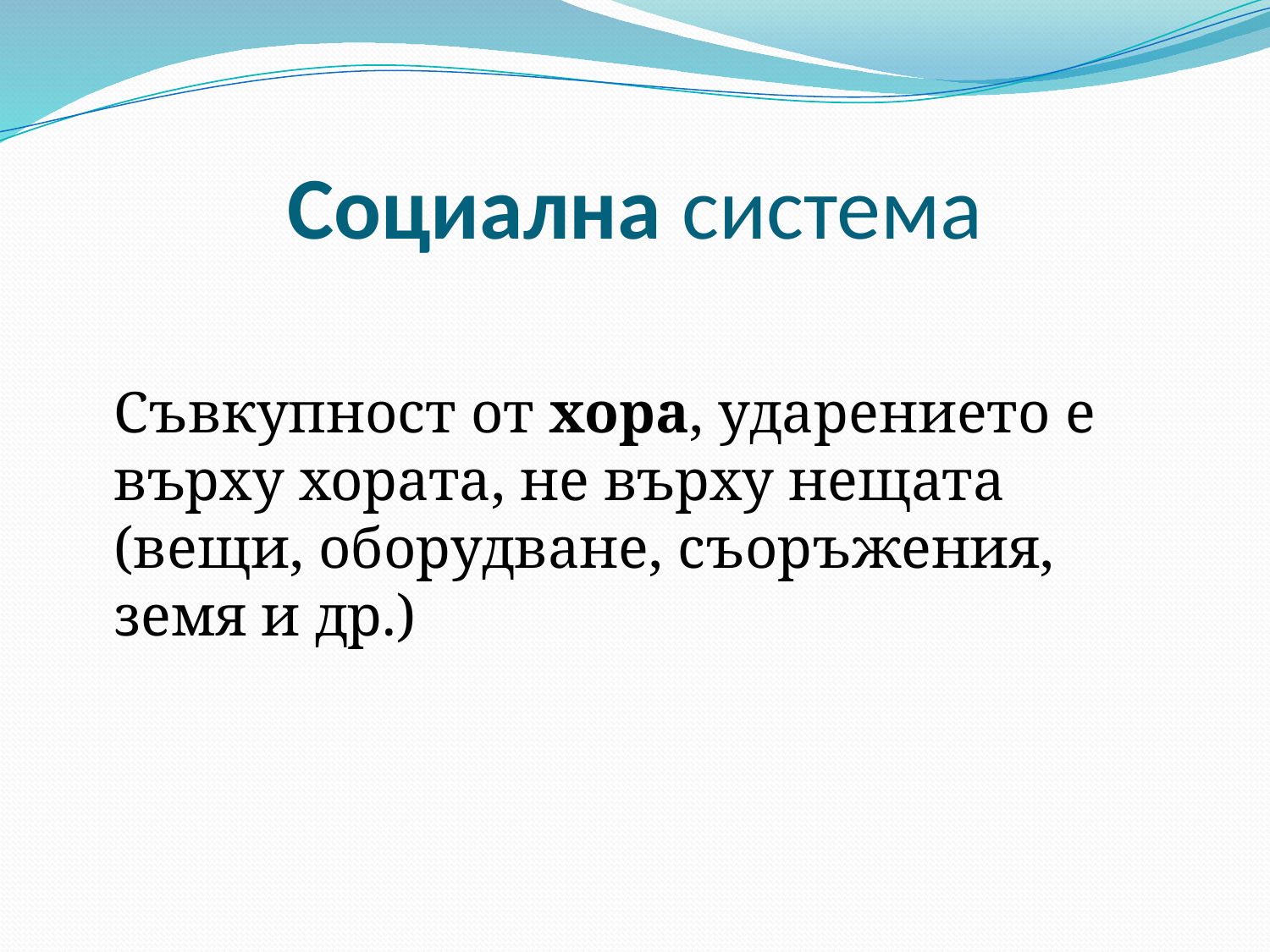

# Социална система
	Съвкупност от хора, ударението е върху хората, не върху нещата (вещи, оборудване, съоръжения, земя и др.)